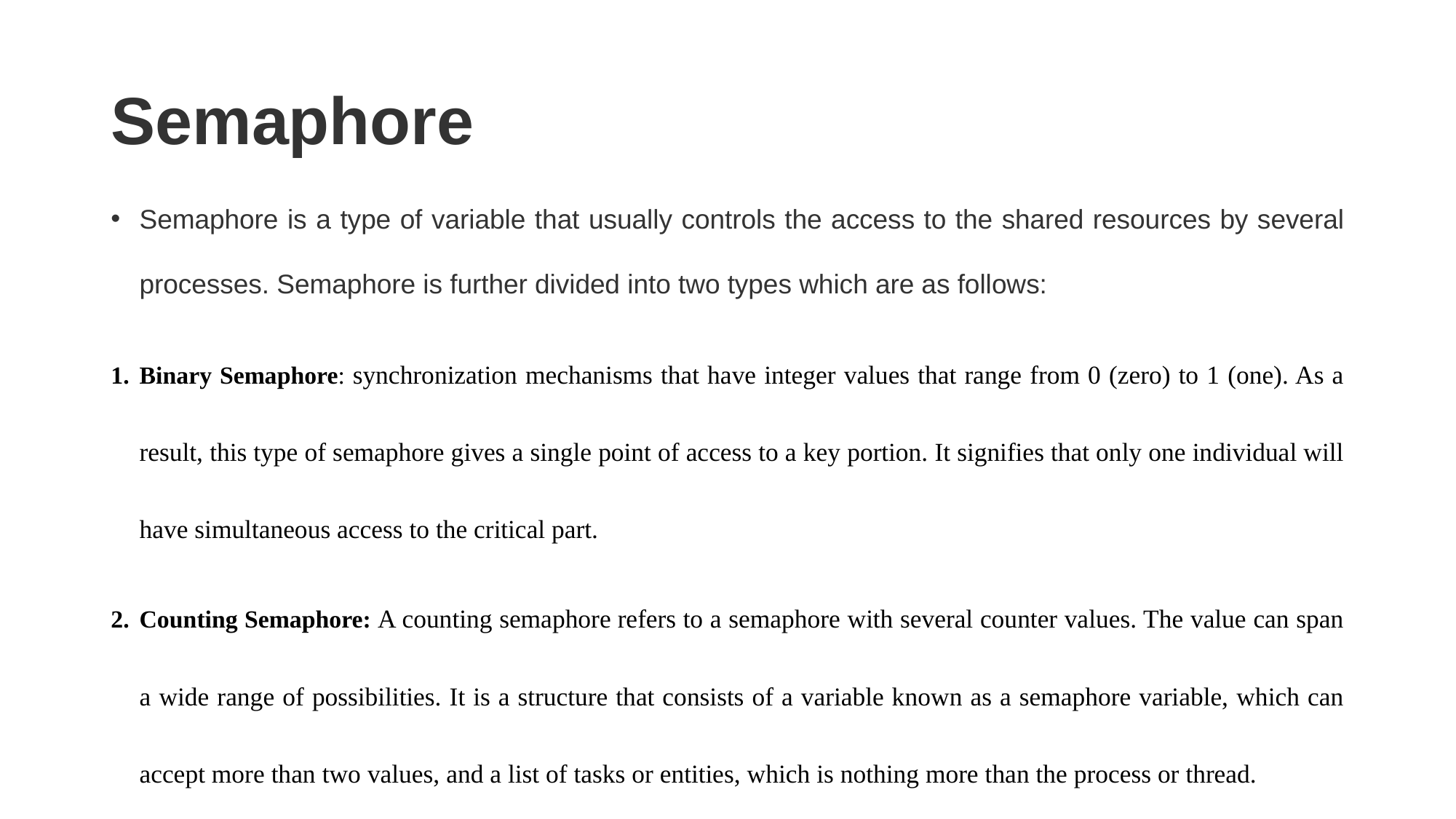

# Semaphore
Semaphore is a type of variable that usually controls the access to the shared resources by several processes. Semaphore is further divided into two types which are as follows:
Binary Semaphore: synchronization mechanisms that have integer values that range from 0 (zero) to 1 (one). As a result, this type of semaphore gives a single point of access to a key portion. It signifies that only one individual will have simultaneous access to the critical part.
Counting Semaphore: A counting semaphore refers to a semaphore with several counter values. The value can span a wide range of possibilities. It is a structure that consists of a variable known as a semaphore variable, which can accept more than two values, and a list of tasks or entities, which is nothing more than the process or thread.